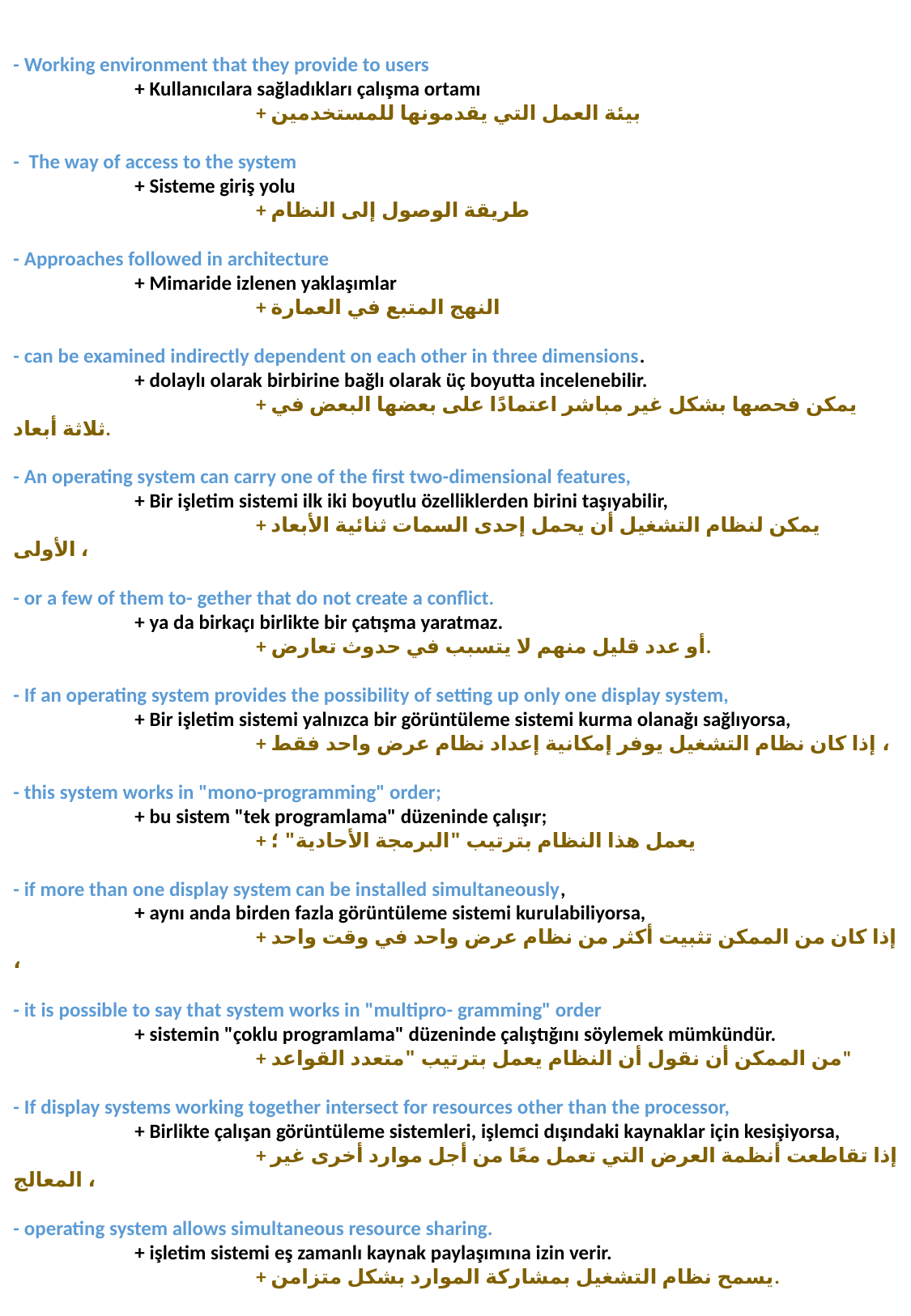

- Working environment that they provide to users
	+ Kullanıcılara sağladıkları çalışma ortamı
		+ بيئة العمل التي يقدمونها للمستخدمين

-  The way of access to the system
	+ Sisteme giriş yolu
		+ طريقة الوصول إلى النظام

- Approaches followed in architecture
	+ Mimaride izlenen yaklaşımlar
		+ النهج المتبع في العمارة

- can be examined indirectly dependent on each other in three dimensions.
	+ dolaylı olarak birbirine bağlı olarak üç boyutta incelenebilir.
		+ يمكن فحصها بشكل غير مباشر اعتمادًا على بعضها البعض في ثلاثة أبعاد.

- An operating system can carry one of the first two-dimensional features,
	+ Bir işletim sistemi ilk iki boyutlu özelliklerden birini taşıyabilir,
		+ يمكن لنظام التشغيل أن يحمل إحدى السمات ثنائية الأبعاد الأولى ،

- or a few of them to- gether that do not create a conflict.
	+ ya da birkaçı birlikte bir çatışma yaratmaz.
		+ أو عدد قليل منهم لا يتسبب في حدوث تعارض.

- If an operating system provides the possibility of setting up only one display system,
	+ Bir işletim sistemi yalnızca bir görüntüleme sistemi kurma olanağı sağlıyorsa,
		+ إذا كان نظام التشغيل يوفر إمكانية إعداد نظام عرض واحد فقط ،

- this system works in "mono-programming" order;
	+ bu sistem "tek programlama" düzeninde çalışır;
		+ يعمل هذا النظام بترتيب "البرمجة الأحادية" ؛

- if more than one display system can be installed simultaneously,
	+ aynı anda birden fazla görüntüleme sistemi kurulabiliyorsa,
		+ إذا كان من الممكن تثبيت أكثر من نظام عرض واحد في وقت واحد ،

- it is possible to say that system works in "multipro- gramming" order
	+ sistemin "çoklu programlama" düzeninde çalıştığını söylemek mümkündür.
		+ من الممكن أن نقول أن النظام يعمل بترتيب "متعدد القواعد"

- If display systems working together intersect for resources other than the processor,
	+ Birlikte çalışan görüntüleme sistemleri, işlemci dışındaki kaynaklar için kesişiyorsa,
		+ إذا تقاطعت أنظمة العرض التي تعمل معًا من أجل موارد أخرى غير المعالج ،

- operating system allows simultaneous resource sharing.
	+ işletim sistemi eş zamanlı kaynak paylaşımına izin verir.
		+ يسمح نظام التشغيل بمشاركة الموارد بشكل متزامن.